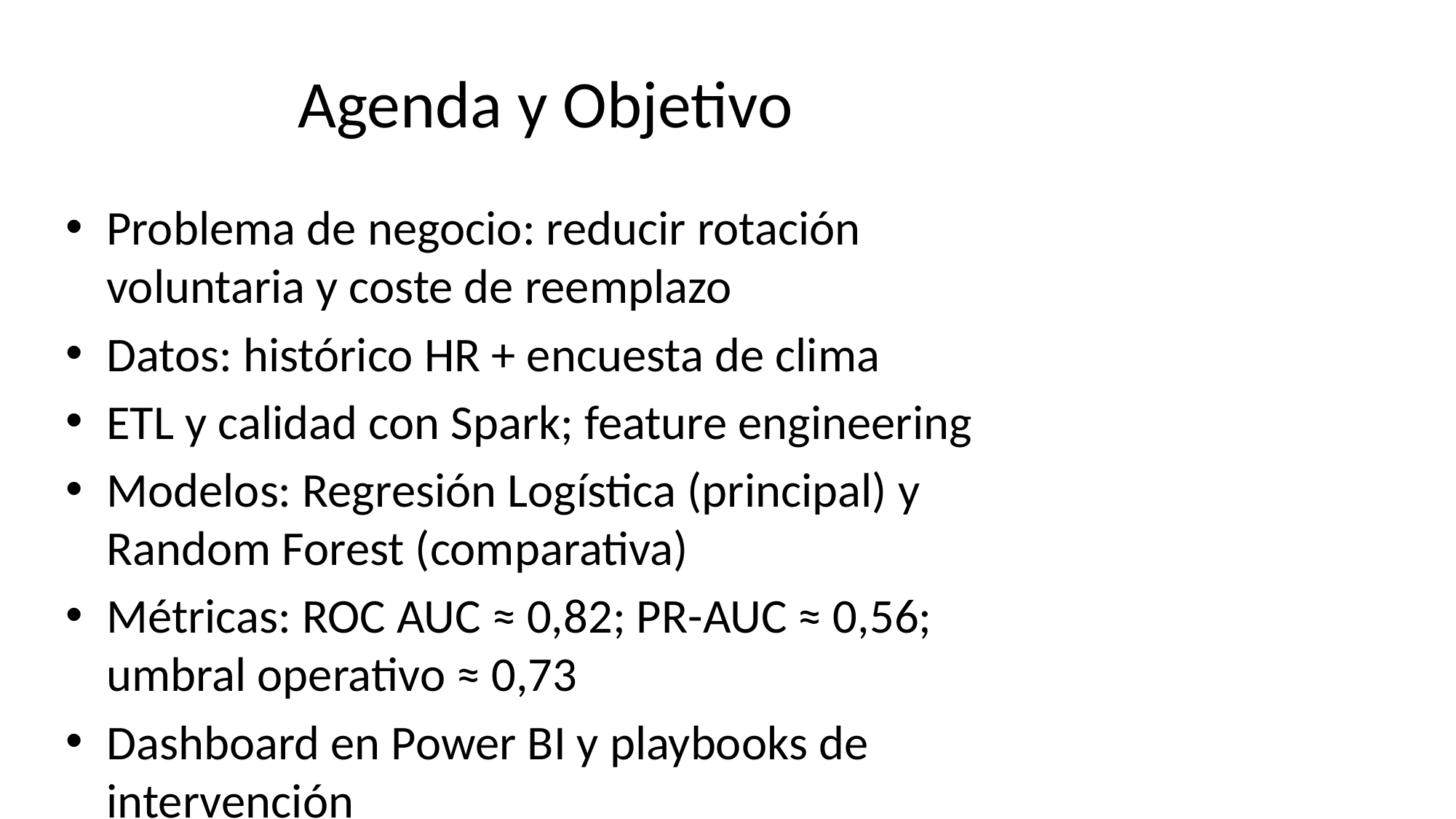

# Agenda y Objetivo
Problema de negocio: reducir rotación voluntaria y coste de reemplazo
Datos: histórico HR + encuesta de clima
ETL y calidad con Spark; feature engineering
Modelos: Regresión Logística (principal) y Random Forest (comparativa)
Métricas: ROC AUC ≈ 0,82; PR-AUC ≈ 0,56; umbral operativo ≈ 0,73
Dashboard en Power BI y playbooks de intervención